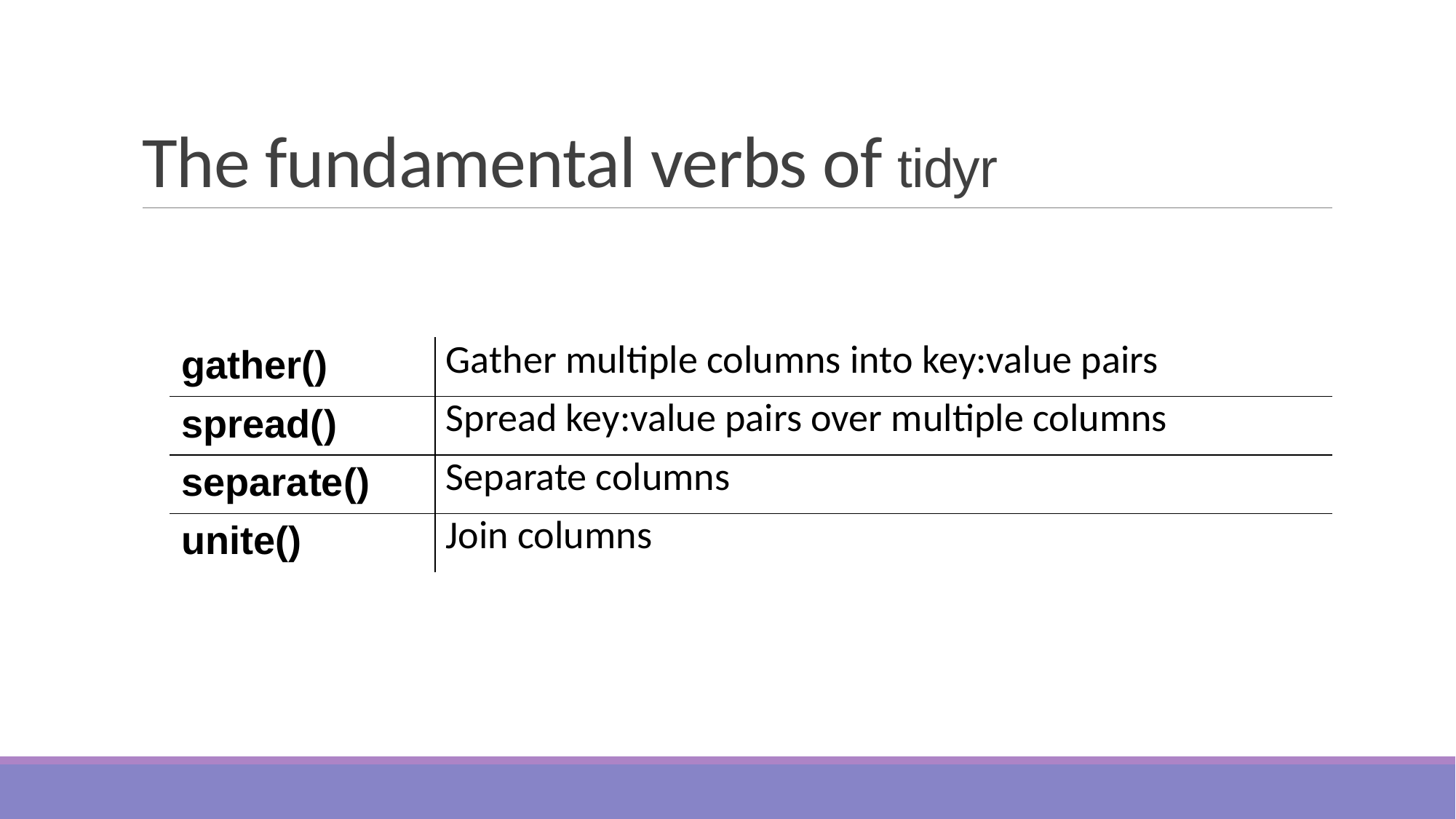

# The fundamental verbs of tidyr
| gather() | Gather multiple columns into key:value pairs |
| --- | --- |
| spread() | Spread key:value pairs over multiple columns |
| separate() | Separate columns |
| unite() | Join columns |